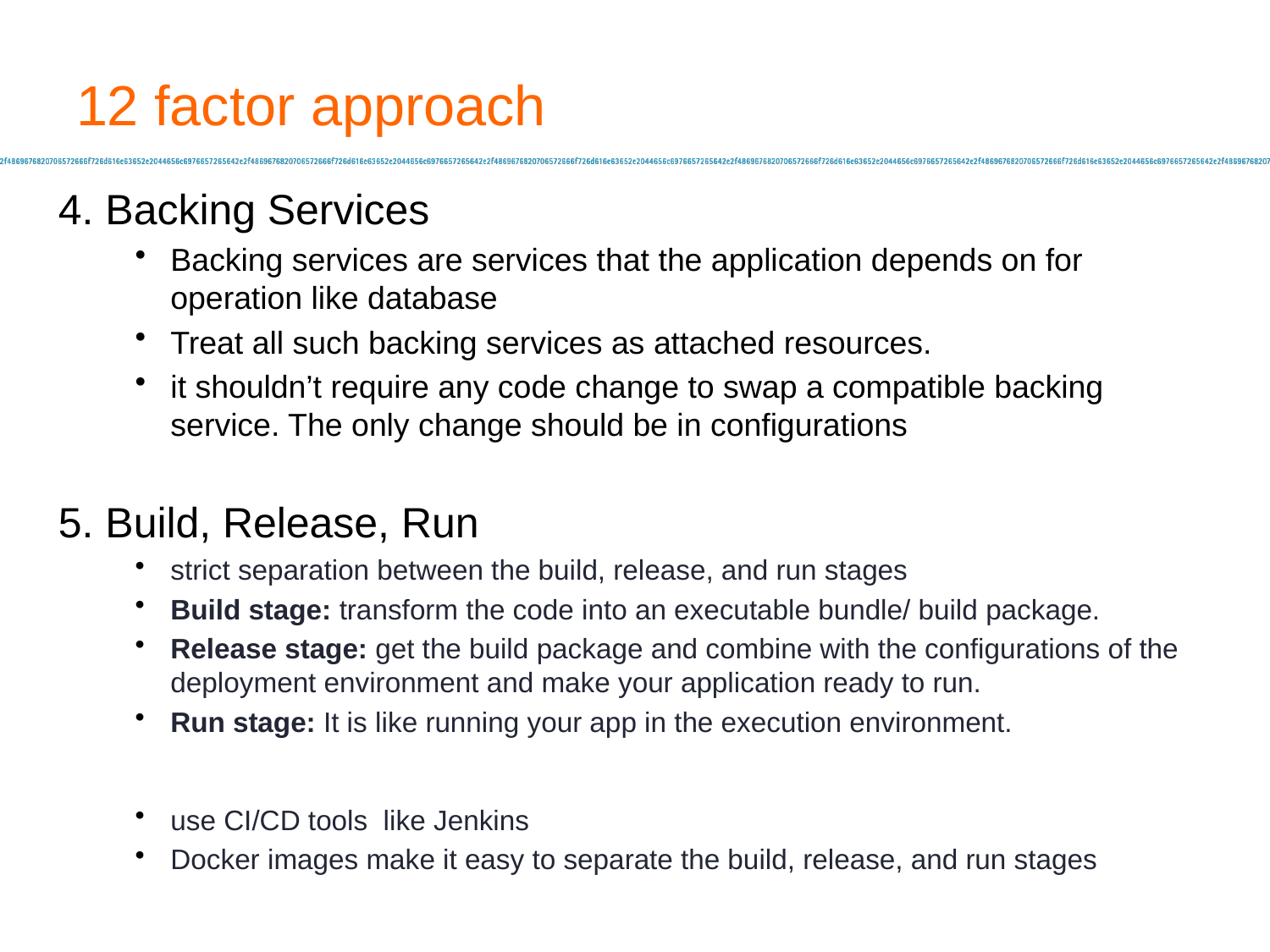

# 12 factor approach
4. Backing Services
Backing services are services that the application depends on for operation like database
Treat all such backing services as attached resources.
it shouldn’t require any code change to swap a compatible backing service. The only change should be in configurations

5. Build, Release, Run
strict separation between the build, release, and run stages
Build stage: transform the code into an executable bundle/ build package.
Release stage: get the build package and combine with the configurations of the deployment environment and make your application ready to run.
Run stage: It is like running your app in the execution environment.

use CI/CD tools  like Jenkins
Docker images make it easy to separate the build, release, and run stages